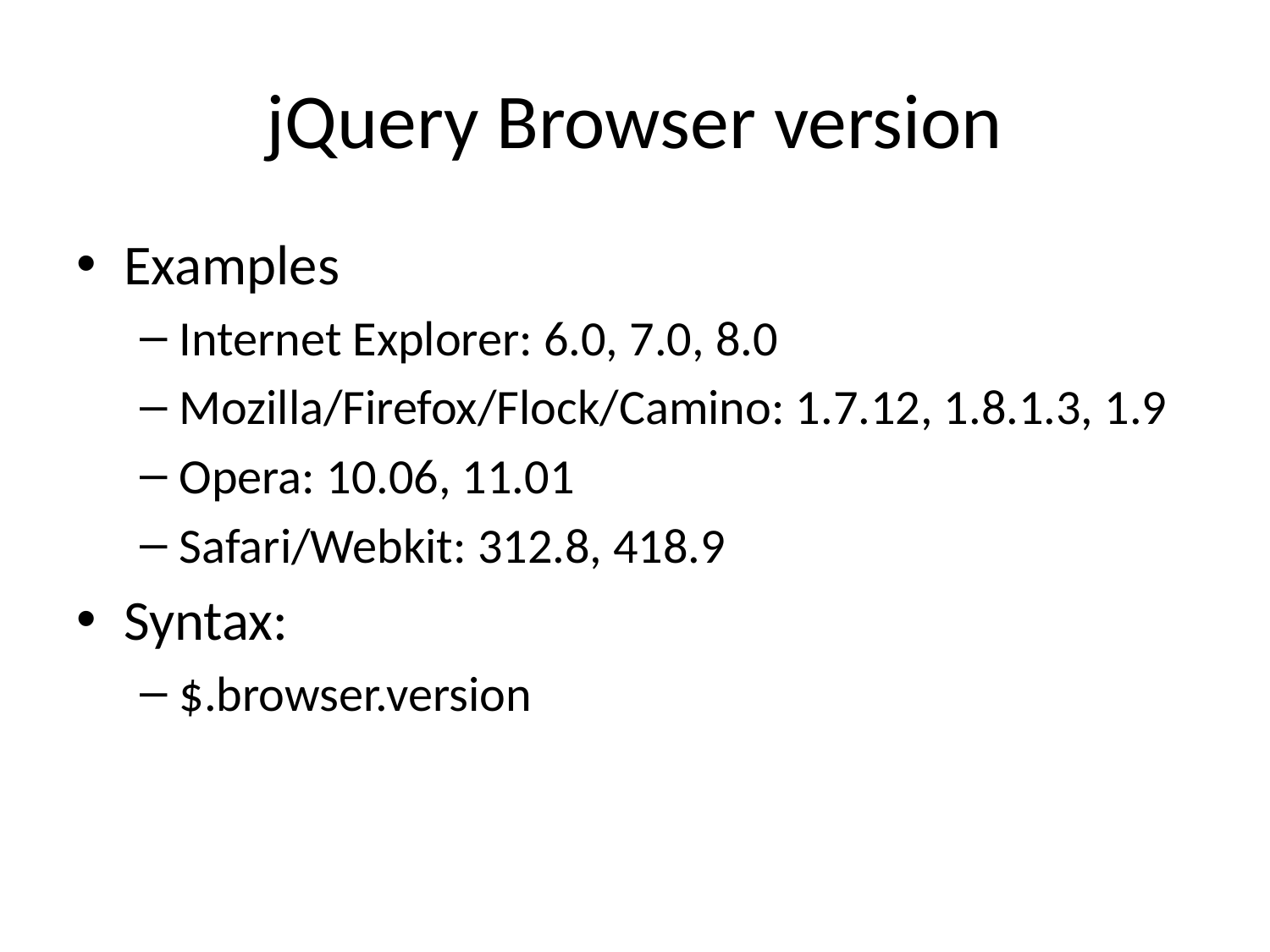

# jQuery Browser version
Examples
Internet Explorer: 6.0, 7.0, 8.0
Mozilla/Firefox/Flock/Camino: 1.7.12, 1.8.1.3, 1.9
Opera: 10.06, 11.01
Safari/Webkit: 312.8, 418.9
Syntax:
$.browser.version